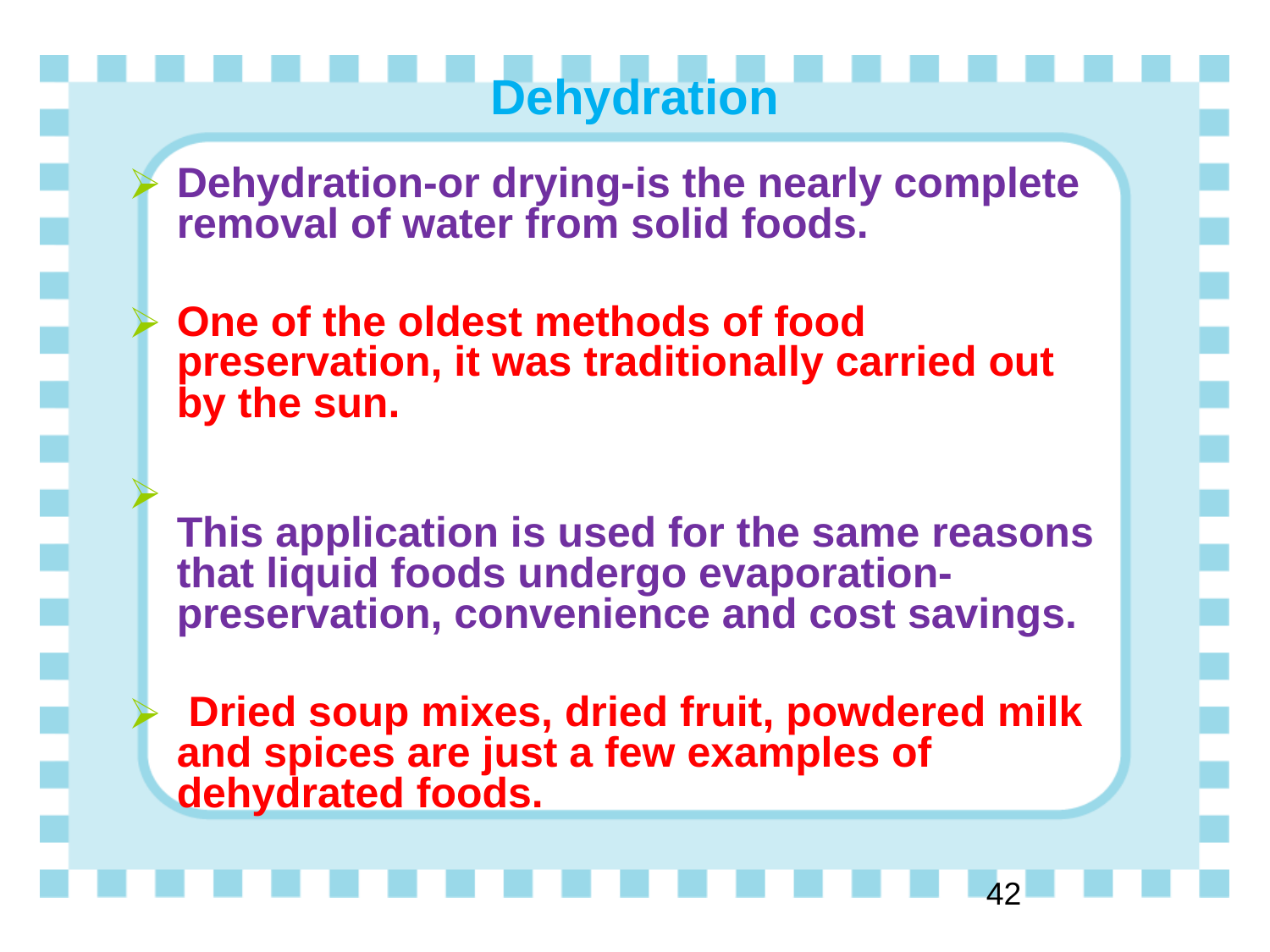

# Dehydration
Dehydration-or drying-is the nearly complete removal of water from solid foods.

One of the oldest methods of food preservation, it was traditionally carried out by the sun.
This application is used for the same reasons that liquid foods undergo evaporation-preservation, convenience and cost savings.

 Dried soup mixes, dried fruit, powdered milk and spices are just a few examples of dehydrated foods.
42